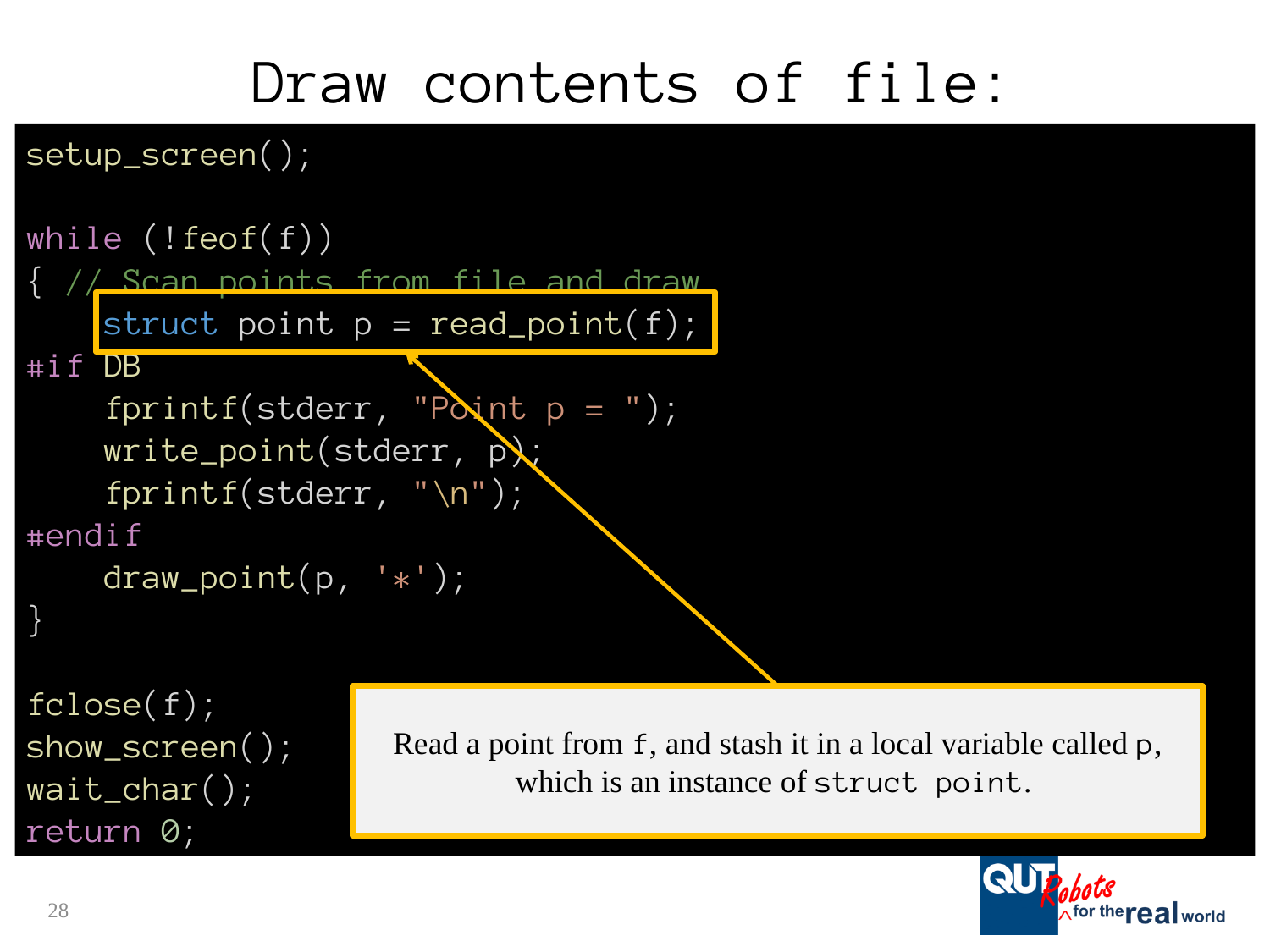

# Draw contents of file:
setup_screen();
while (!feof(f))
{ // Scan points from file and draw.
    struct point p = read_point(f);
#if DB
    fprintf(stderr, "Point p = ");
    write_point(stderr, p);
    fprintf(stderr, "\n");
#endif
    draw_point(p, '*');
}
fclose(f);
show_screen();
wait_char();
return 0;

Read a point from f, and stash it in a local variable called p, which is an instance of struct point.
28